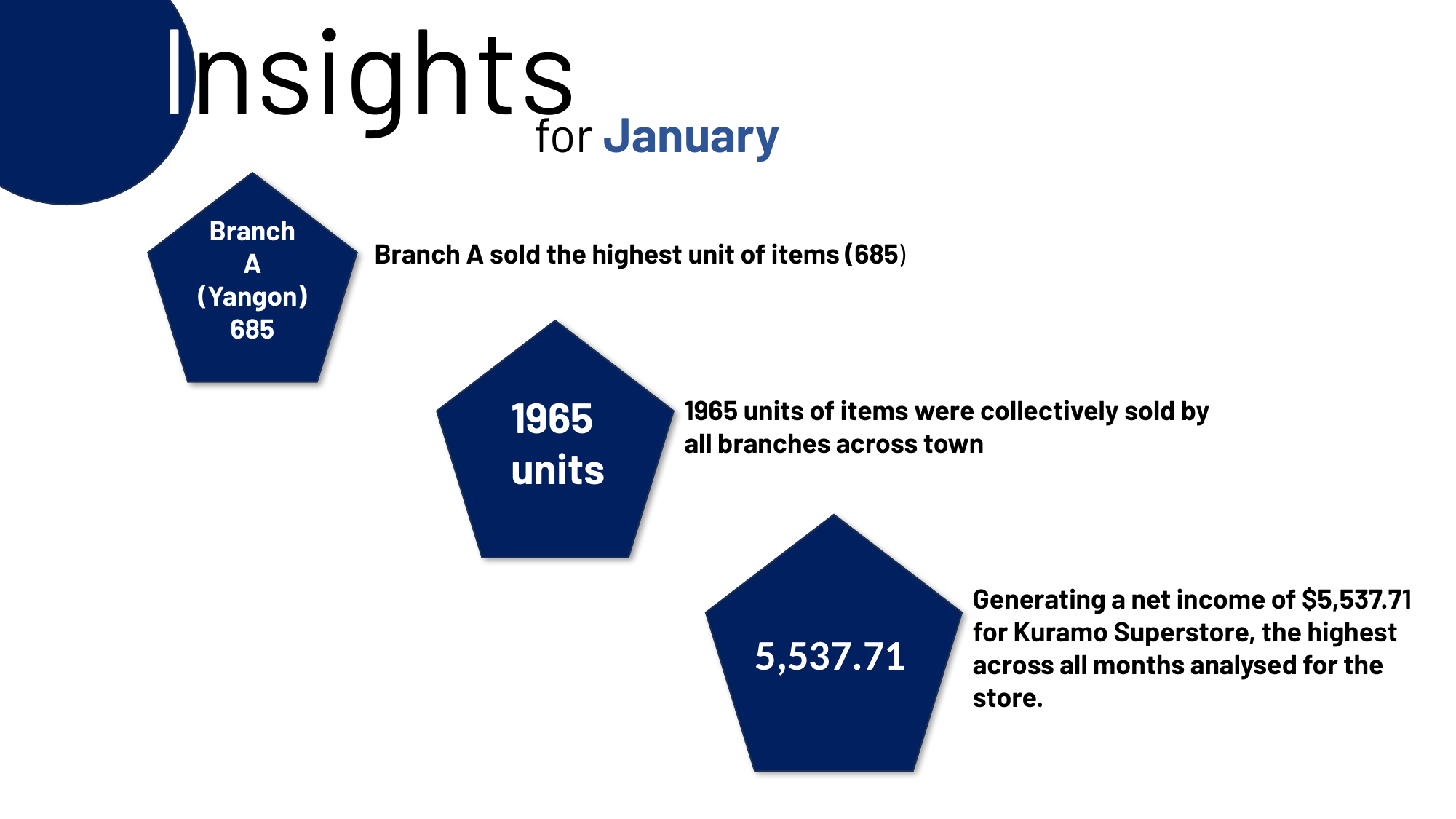

Insights
                                       for January

Branch
A
(Yangon)
685
Branch A sold the highest unit of items (685)

1965
units
1965 units of items were collectively sold by all branches across town

Generating a net income of $5,537.71 for Kuramo Superstore, the highest across all months analysed for the store.
5,537.71